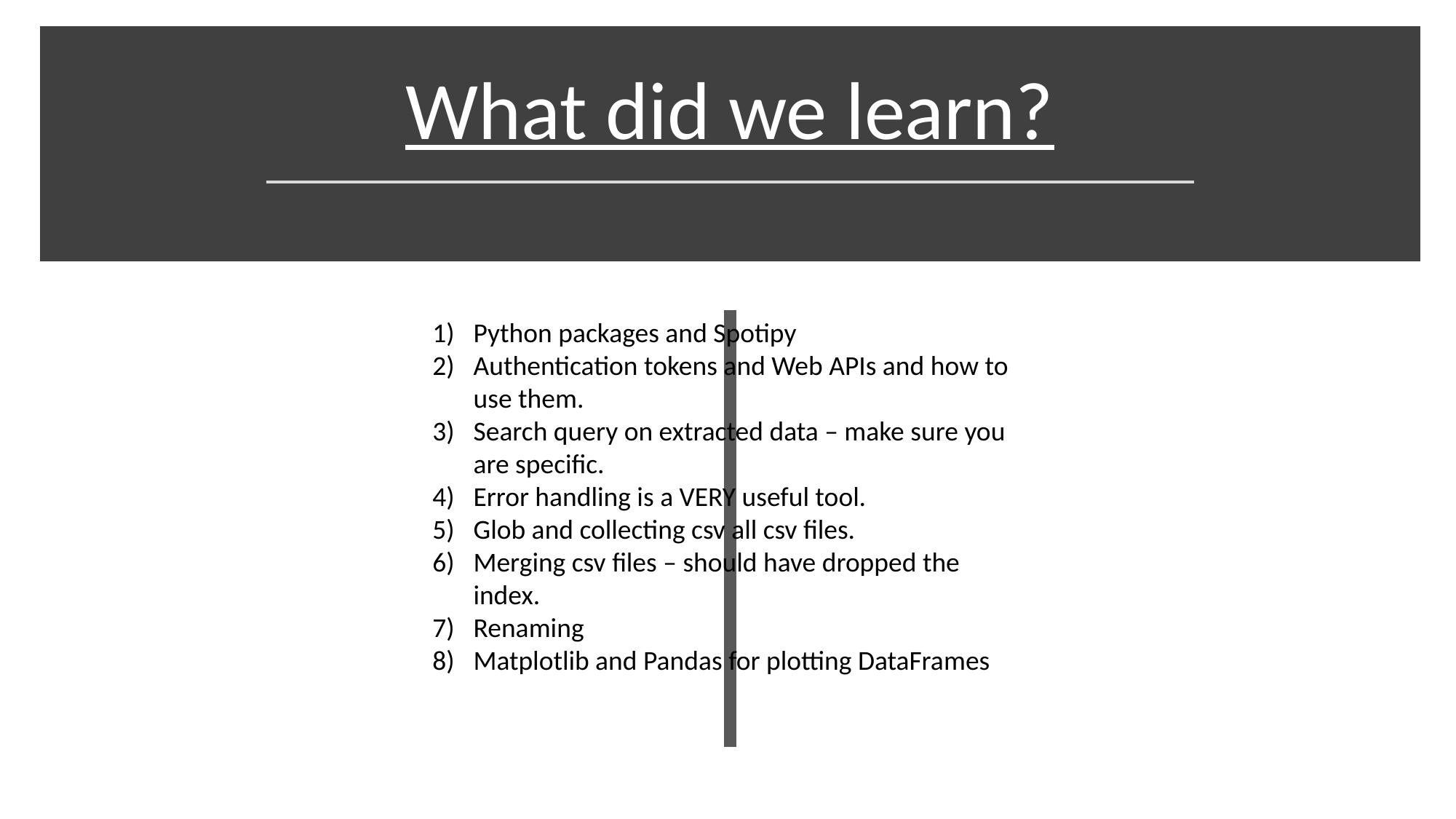

# What did we learn?
Python packages and Spotipy
Authentication tokens and Web APIs and how to use them.
Search query on extracted data – make sure you are specific.
Error handling is a VERY useful tool.
Glob and collecting csv all csv files.
Merging csv files – should have dropped the index.
Renaming
Matplotlib and Pandas for plotting DataFrames